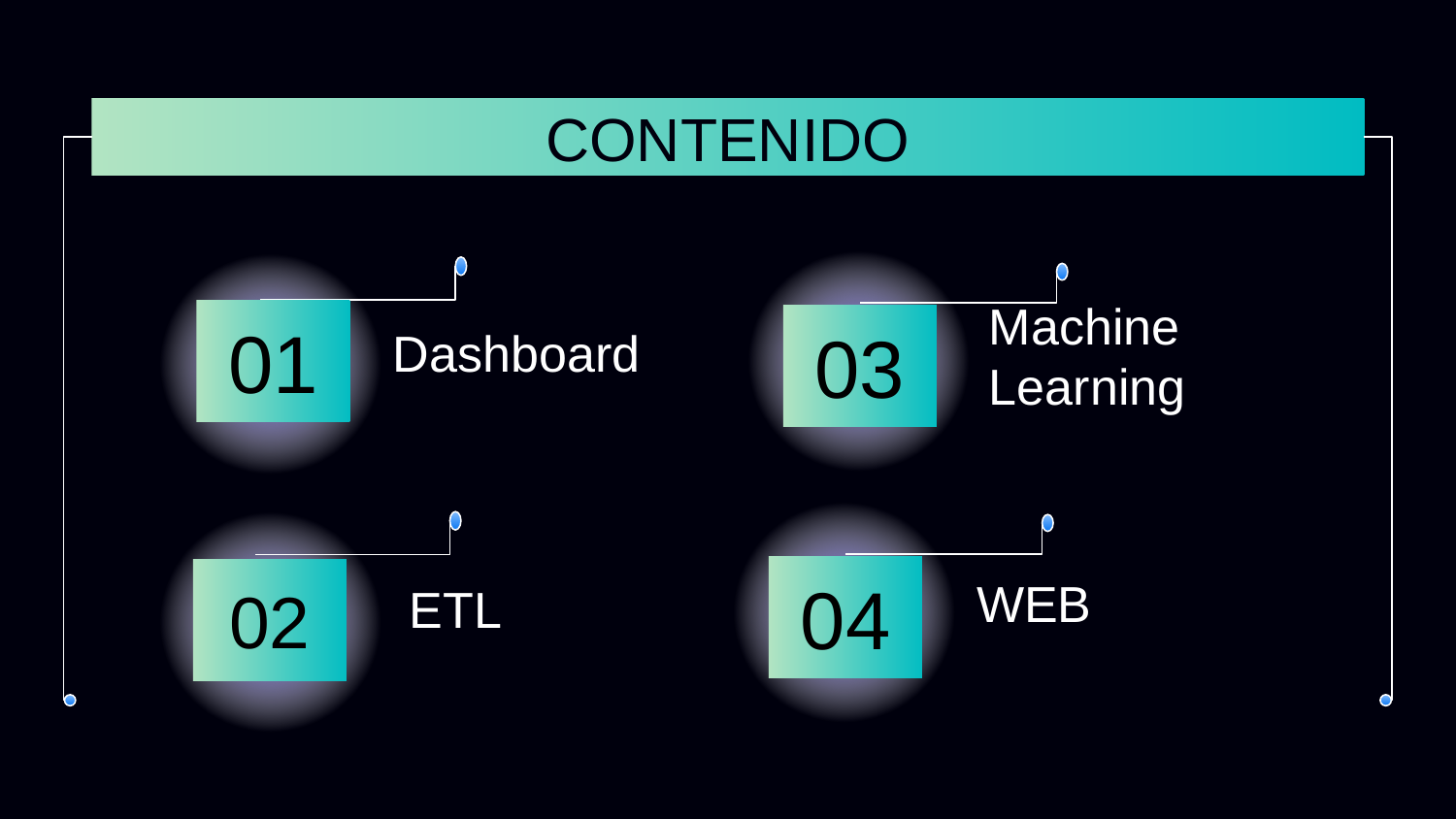

# CONTENIDO

01
03
Dashboard
Machine Learning
01

04
02
ETL
WEB
02